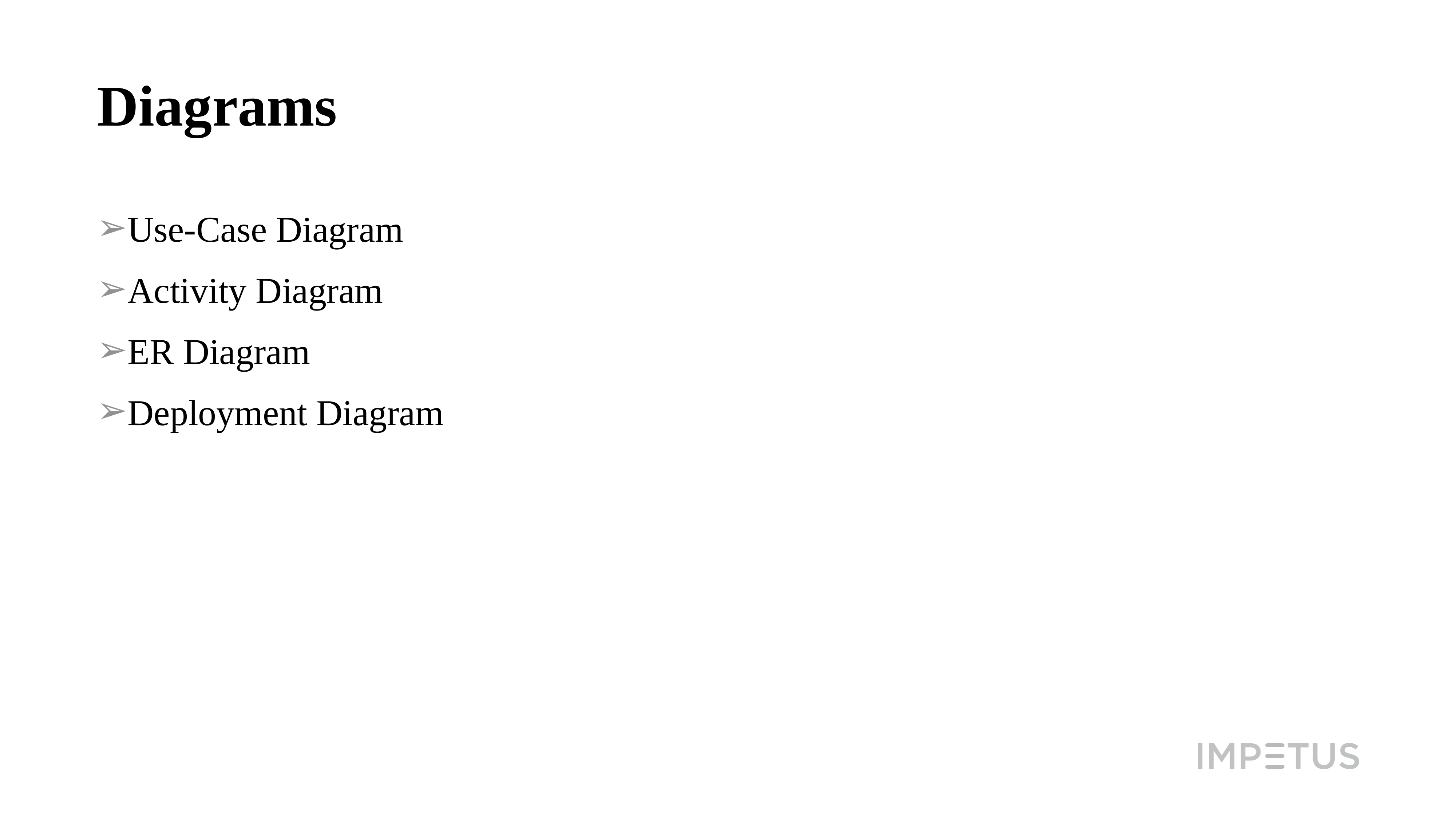

# Diagrams
Use-Case Diagram
Activity Diagram
ER Diagram
Deployment Diagram